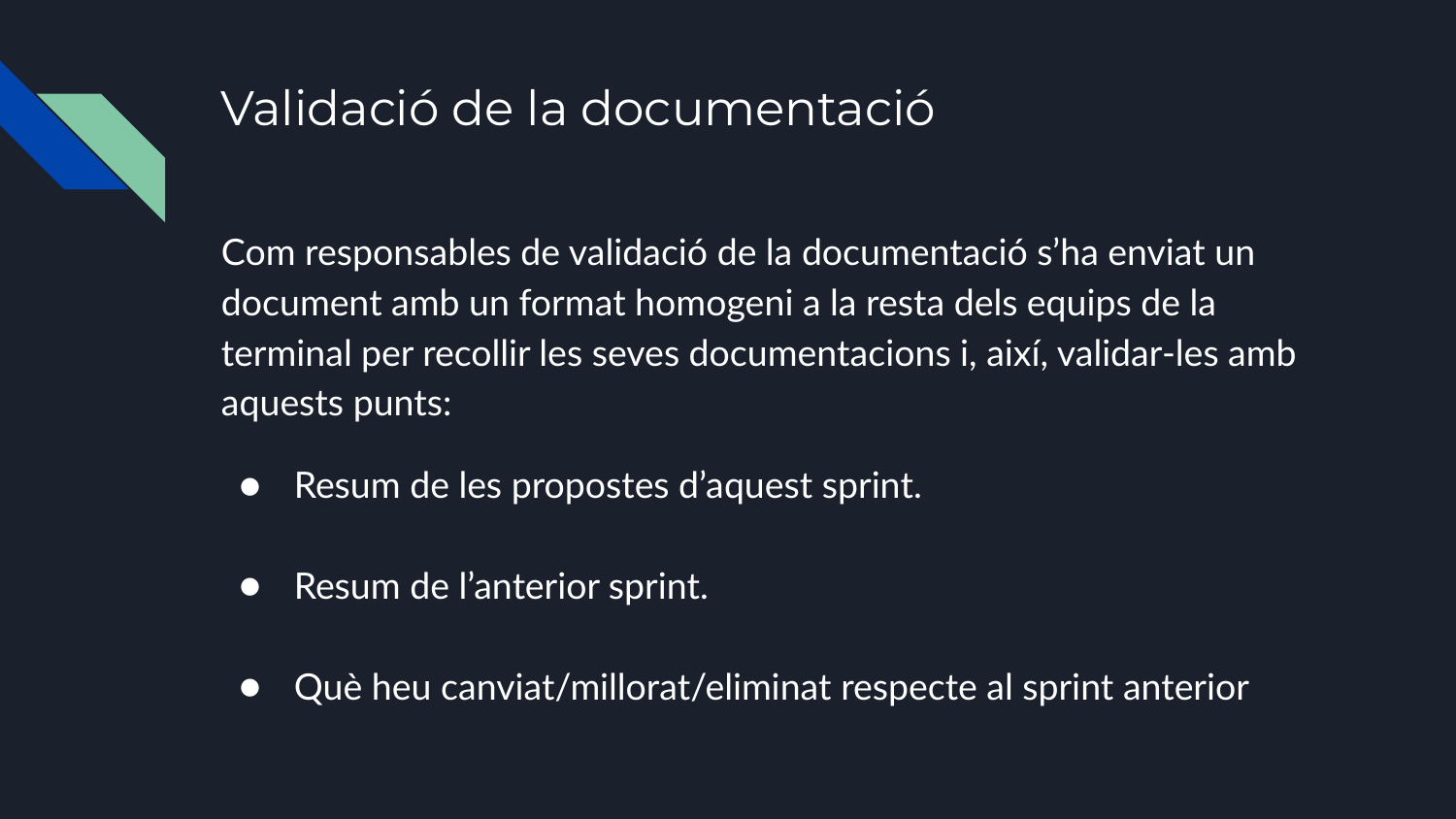

# Validació de la documentació
Com responsables de validació de la documentació s’ha enviat un document amb un format homogeni a la resta dels equips de la terminal per recollir les seves documentacions i, així, validar-les amb aquests punts:
Resum de les propostes d’aquest sprint.
Resum de l’anterior sprint.
Què heu canviat/millorat/eliminat respecte al sprint anterior